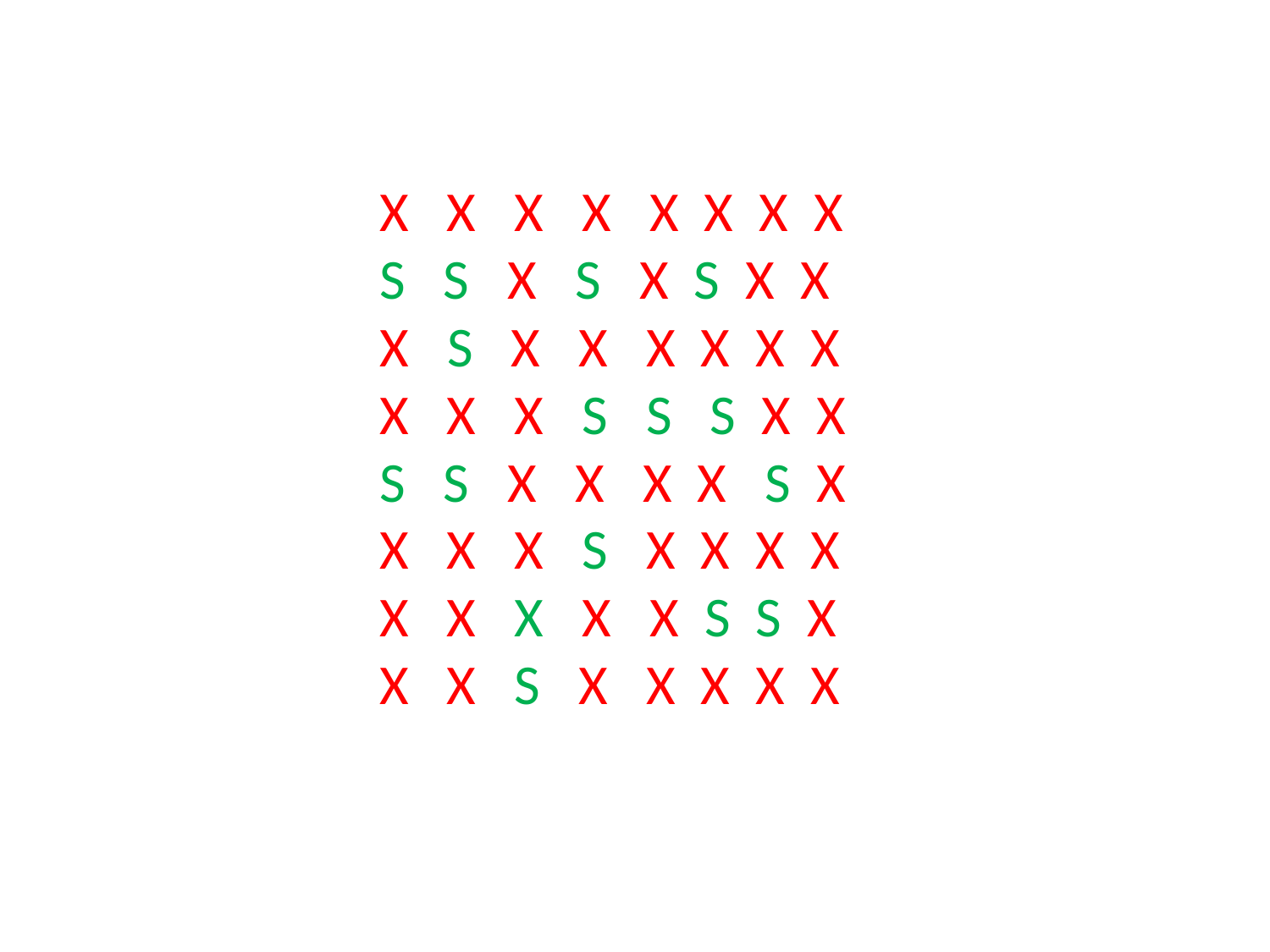

X   X   X   X   X  X  X  X
S   S   X   S   X  S  X  X
X   S   X   X   X  X  X  X
X   X   X   S   S   S  X  X
S   S   X   X   X  X   S  X
X   X   X   S   X  X  X  X
X   X   X   X   X  S  S  X
X   X   S   X   X  X  X  X